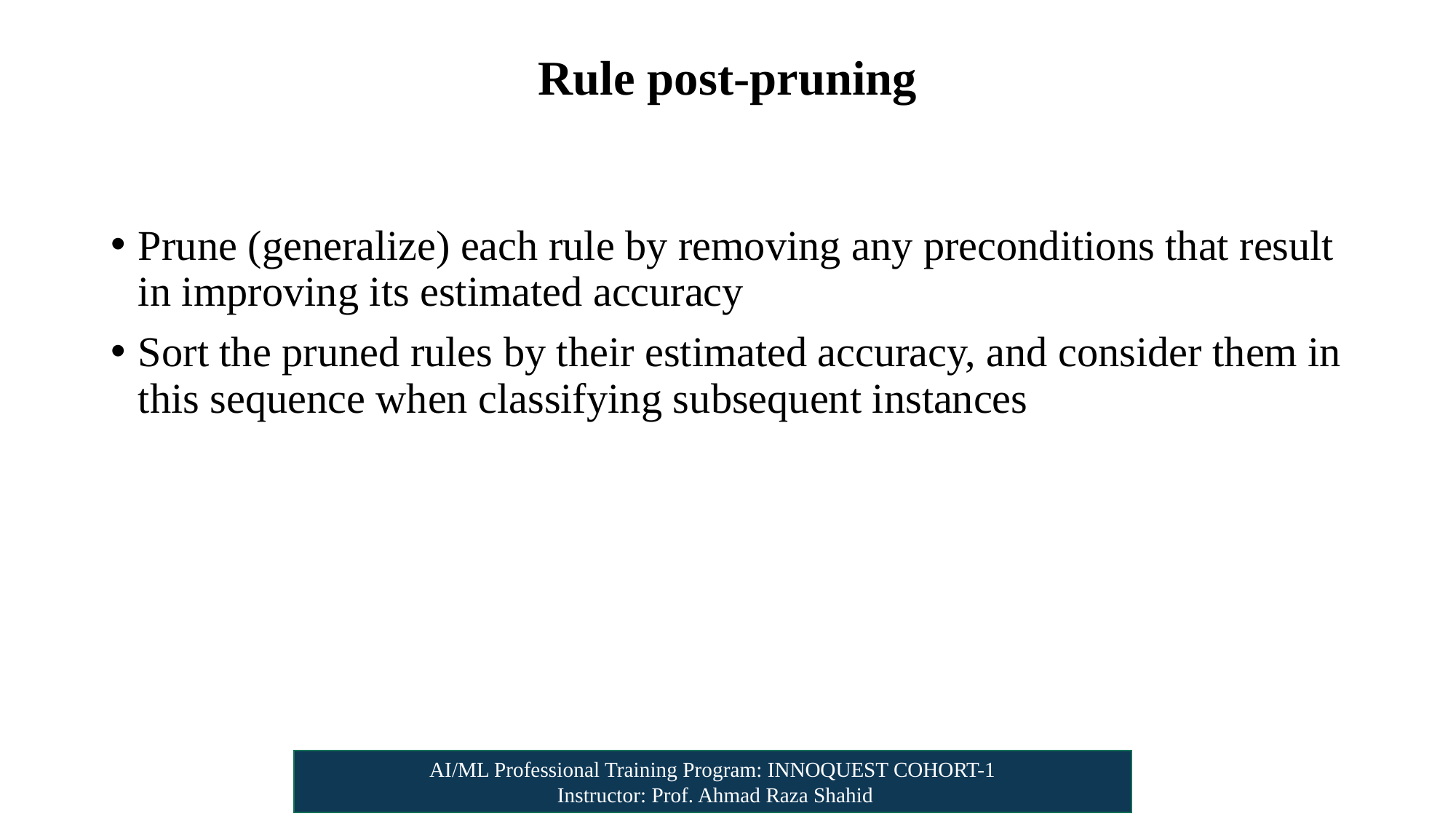

# Rule post-pruning
Prune (generalize) each rule by removing any preconditions that result in improving its estimated accuracy
Sort the pruned rules by their estimated accuracy, and consider them in this sequence when classifying subsequent instances
AI/ML Professional Training Program: INNOQUEST COHORT-1
 Instructor: Prof. Ahmad Raza Shahid
(Quinlan 1986)